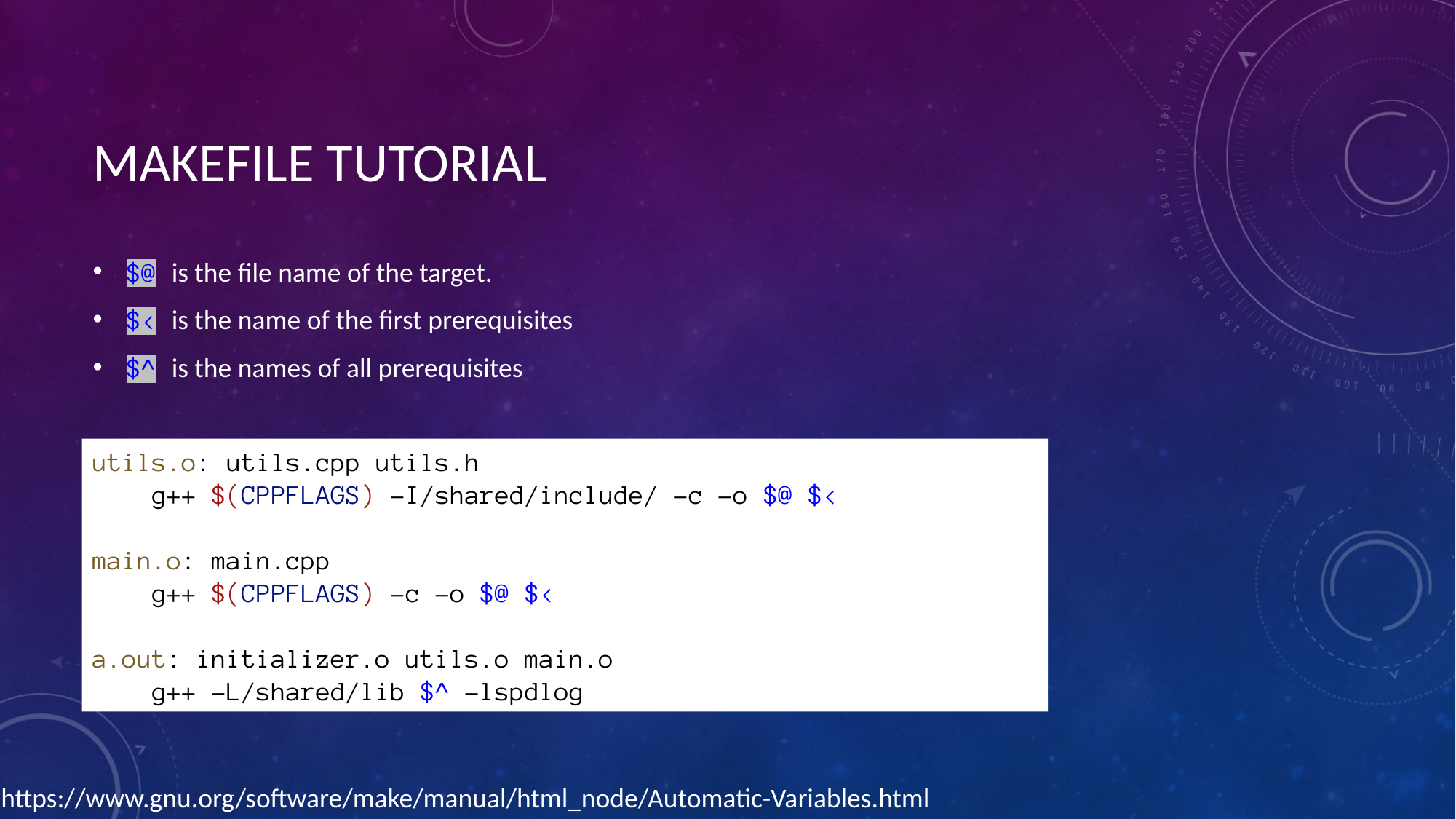

# Makefile tutorial
$@ is the file name of the target.
$< is the name of the first prerequisites
$^ is the names of all prerequisites

utils.o: utils.cpp utils.h
    g++ $(CPPFLAGS) -I/shared/include/ -c -o $@ $<

main.o: main.cpp
    g++ $(CPPFLAGS) -c -o $@ $<
a.out: initializer.o utils.o main.o
    g++ -L/shared/lib $^ -lspdlog
https://www.gnu.org/software/make/manual/html_node/Automatic-Variables.html